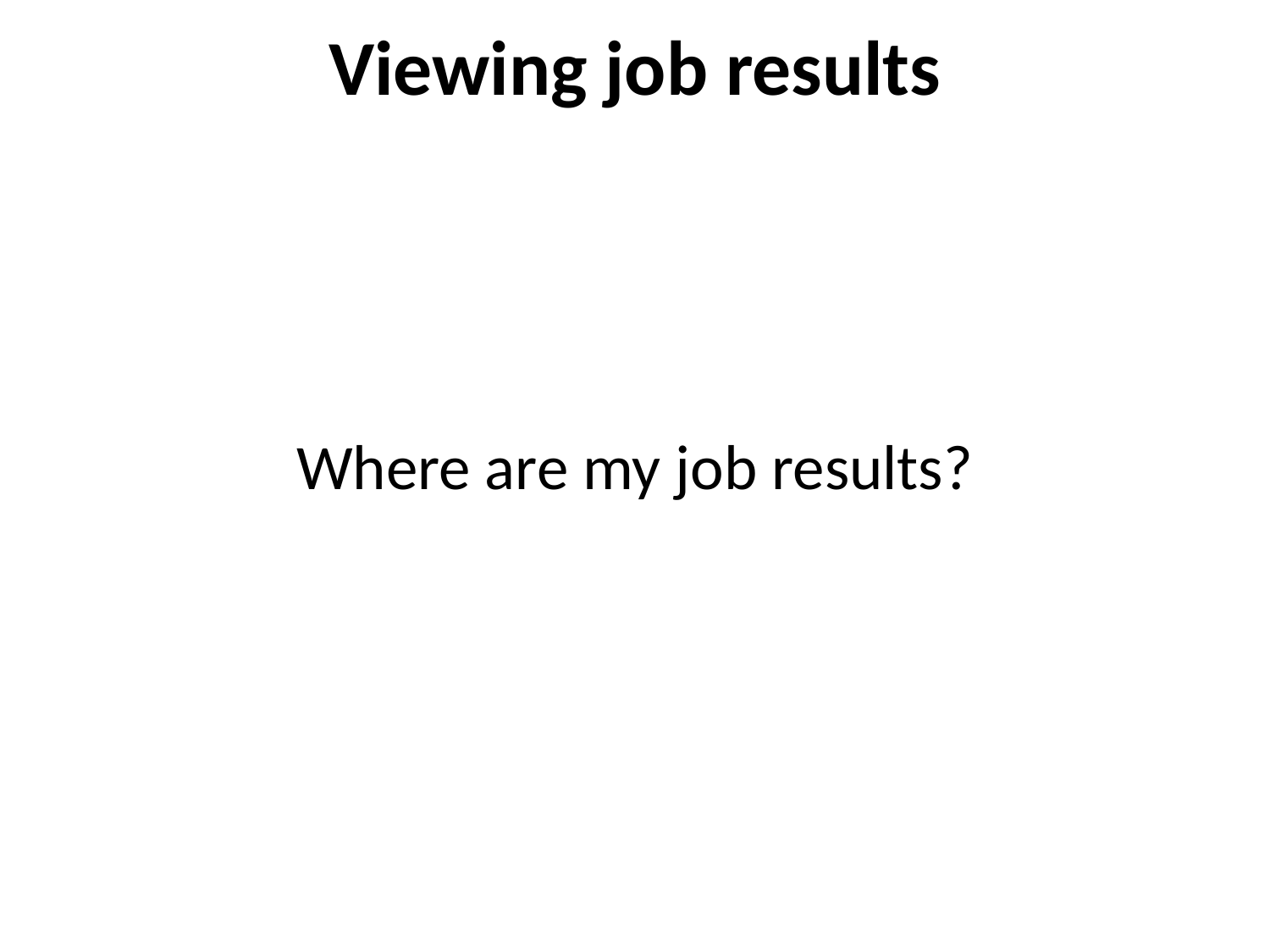

Viewing job results
Where are my job results?